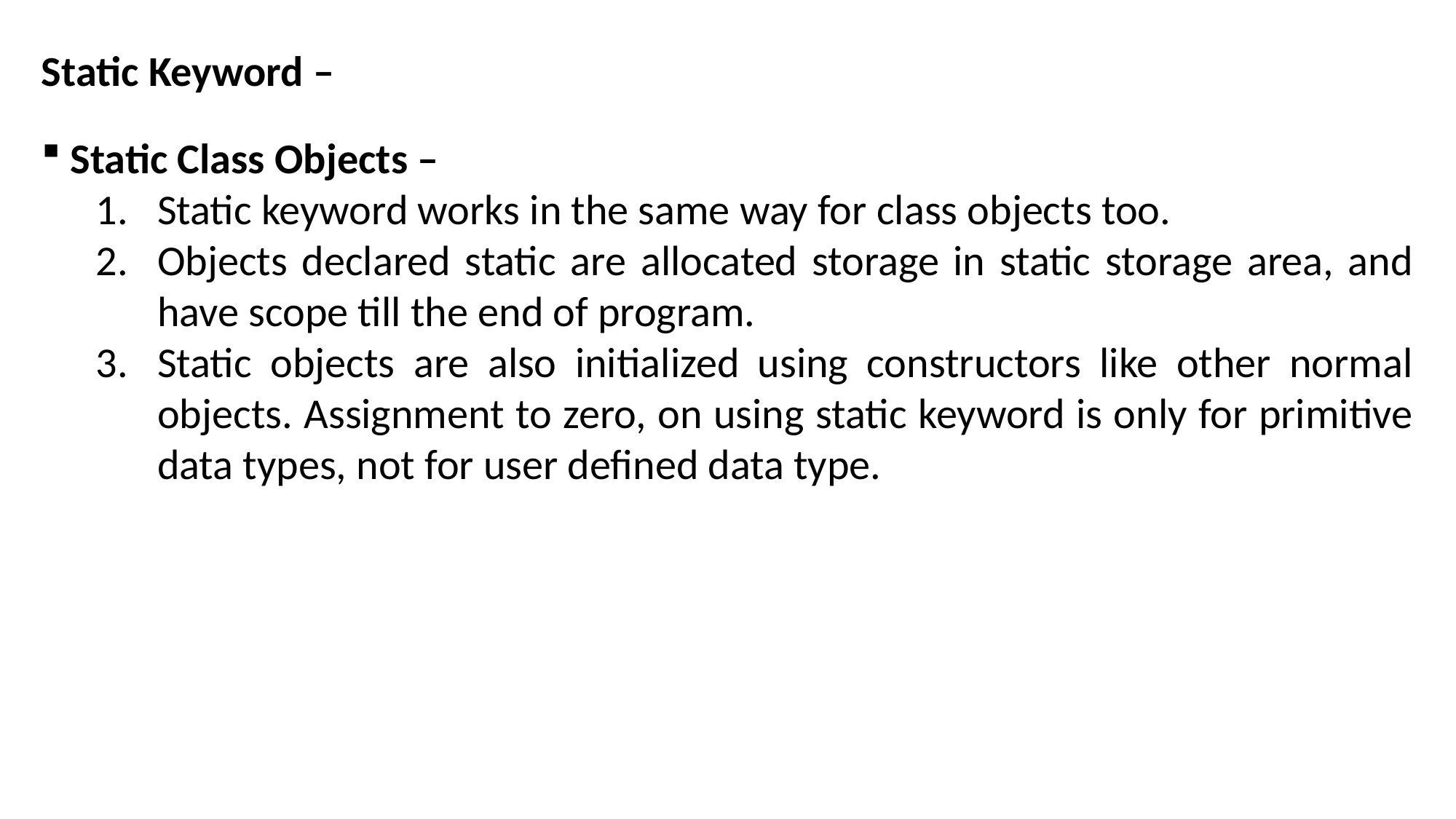

Static Keyword –

 Static Class Objects –
Static keyword works in the same way for class objects too.
Objects declared static are allocated storage in static storage area, and have scope till the end of program.
Static objects are also initialized using constructors like other normal objects. Assignment to zero, on using static keyword is only for primitive data types, not for user defined data type.